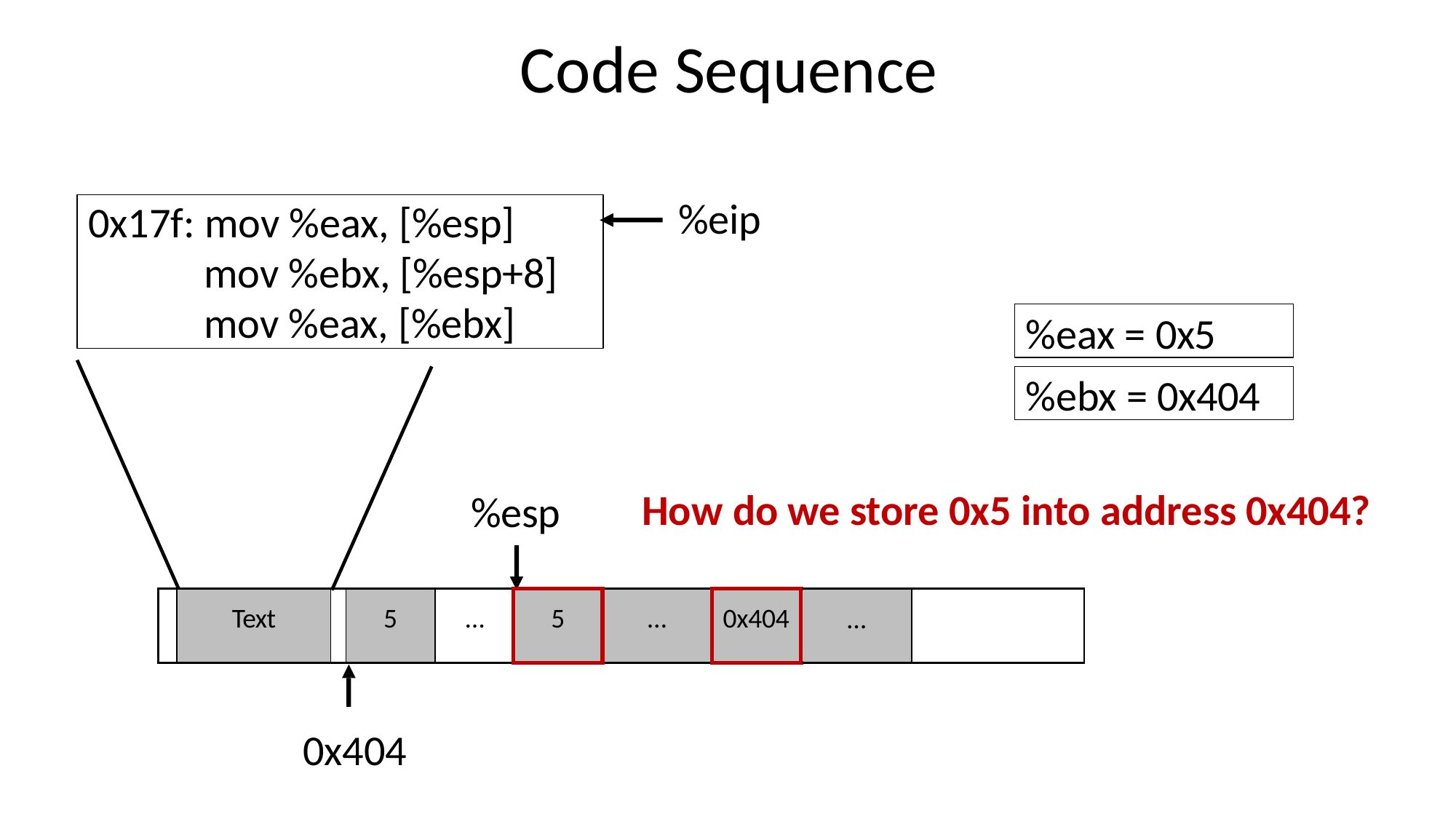

# Code Sequence
%eip
0x17f: mov %eax, [%esp] mov %ebx, [%esp+8] mov %eax, [%ebx]

%eax = 0x5

%ebx = 0x404

How do we store 0x5 into address 0x404?
%esp

|  | Text |  | 5 | … | 5 | … | 0x404 | … |  |
| --- | --- | --- | --- | --- | --- | --- | --- | --- | --- |

0x404